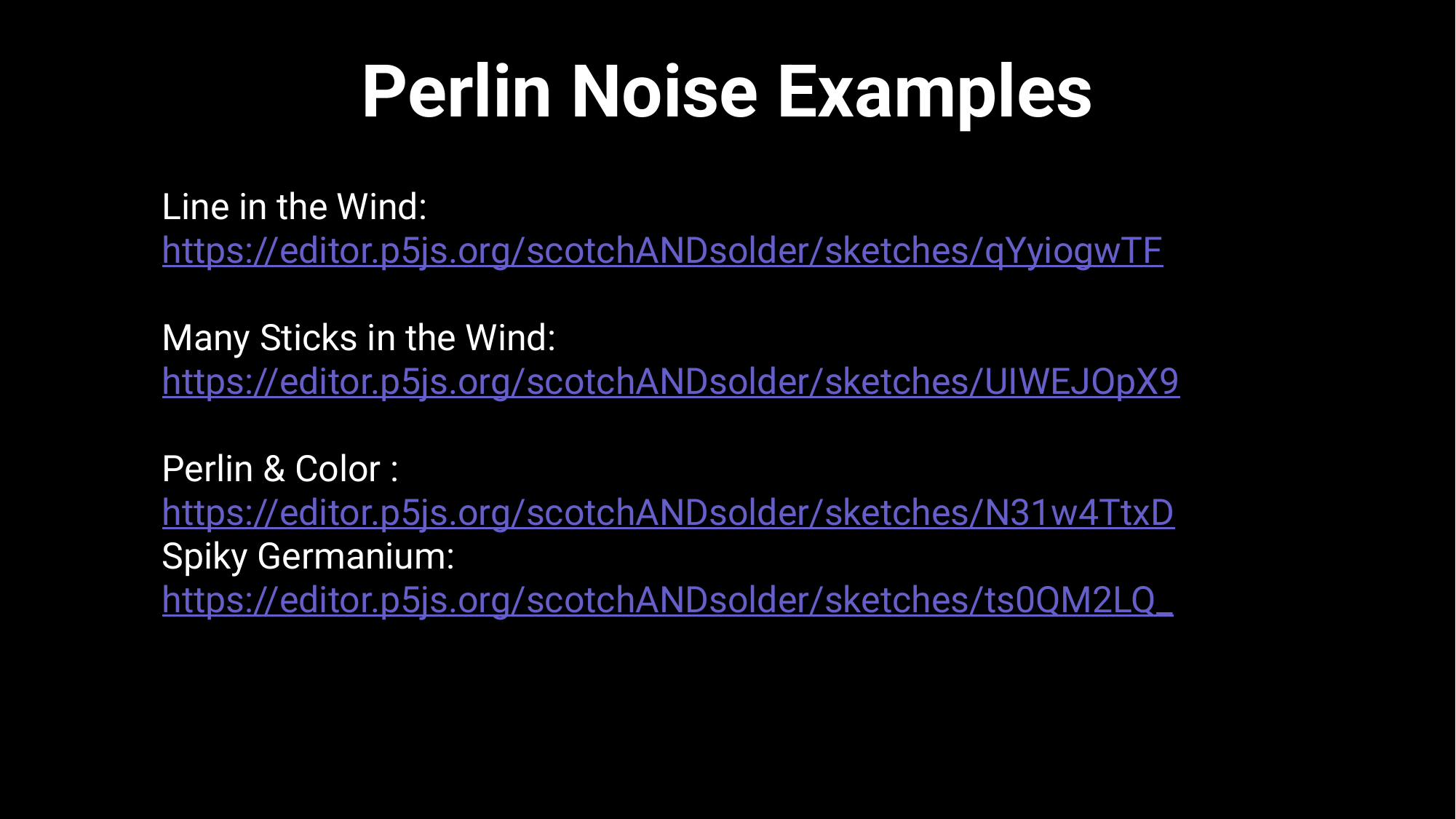

Perlin Noise Examples
Line in the Wind: https://editor.p5js.org/scotchANDsolder/sketches/qYyiogwTF

Many Sticks in the Wind: https://editor.p5js.org/scotchANDsolder/sketches/UIWEJOpX9

Perlin & Color : https://editor.p5js.org/scotchANDsolder/sketches/N31w4TtxD
Spiky Germanium: https://editor.p5js.org/scotchANDsolder/sketches/ts0QM2LQ_